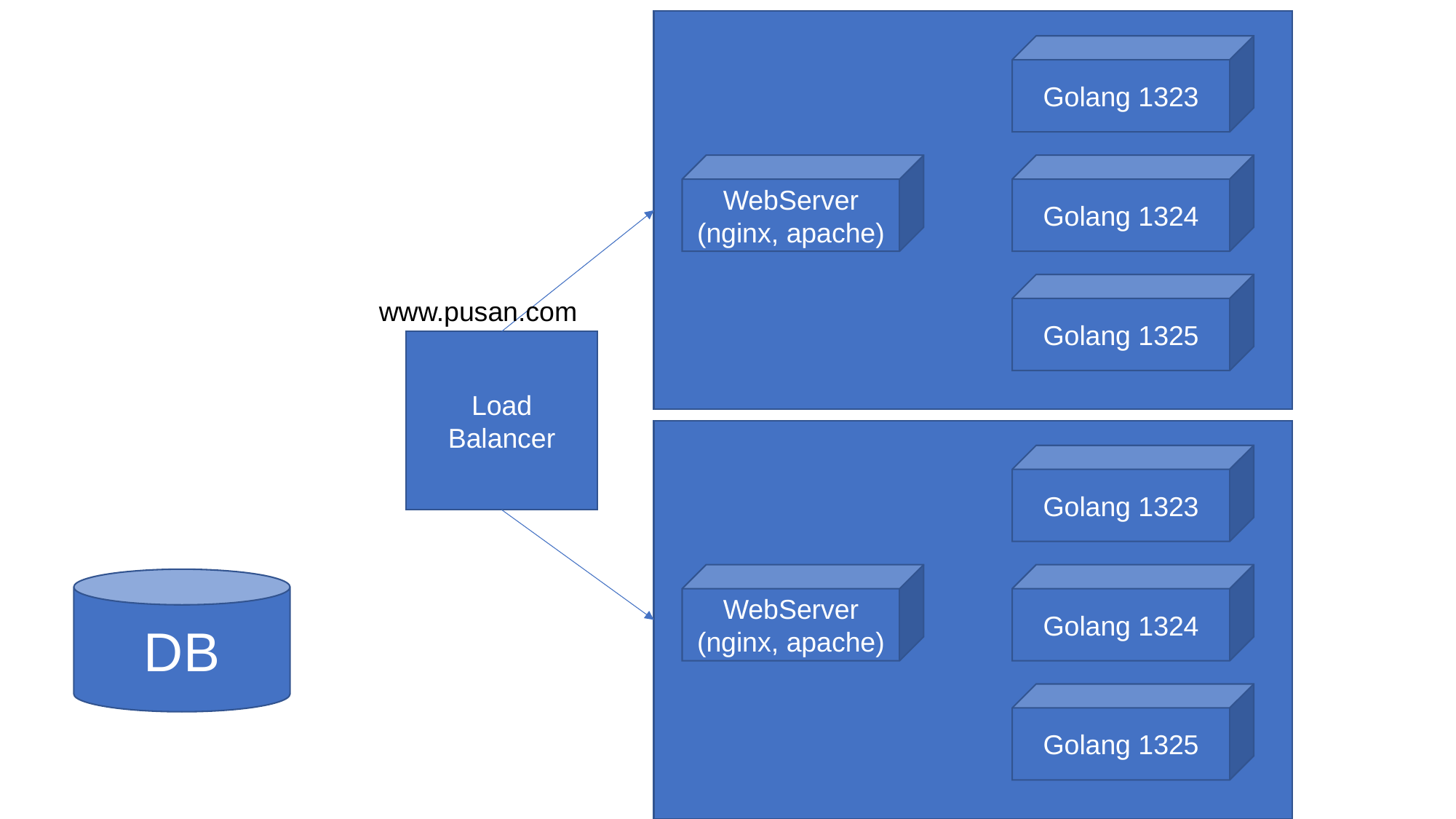

Golang 1323
WebServer
(nginx, apache)
Golang 1324
Golang 1325
www.pusan.com
Load Balancer

Golang 1323
WebServer
(nginx, apache)
Golang 1324
DB
Golang 1325